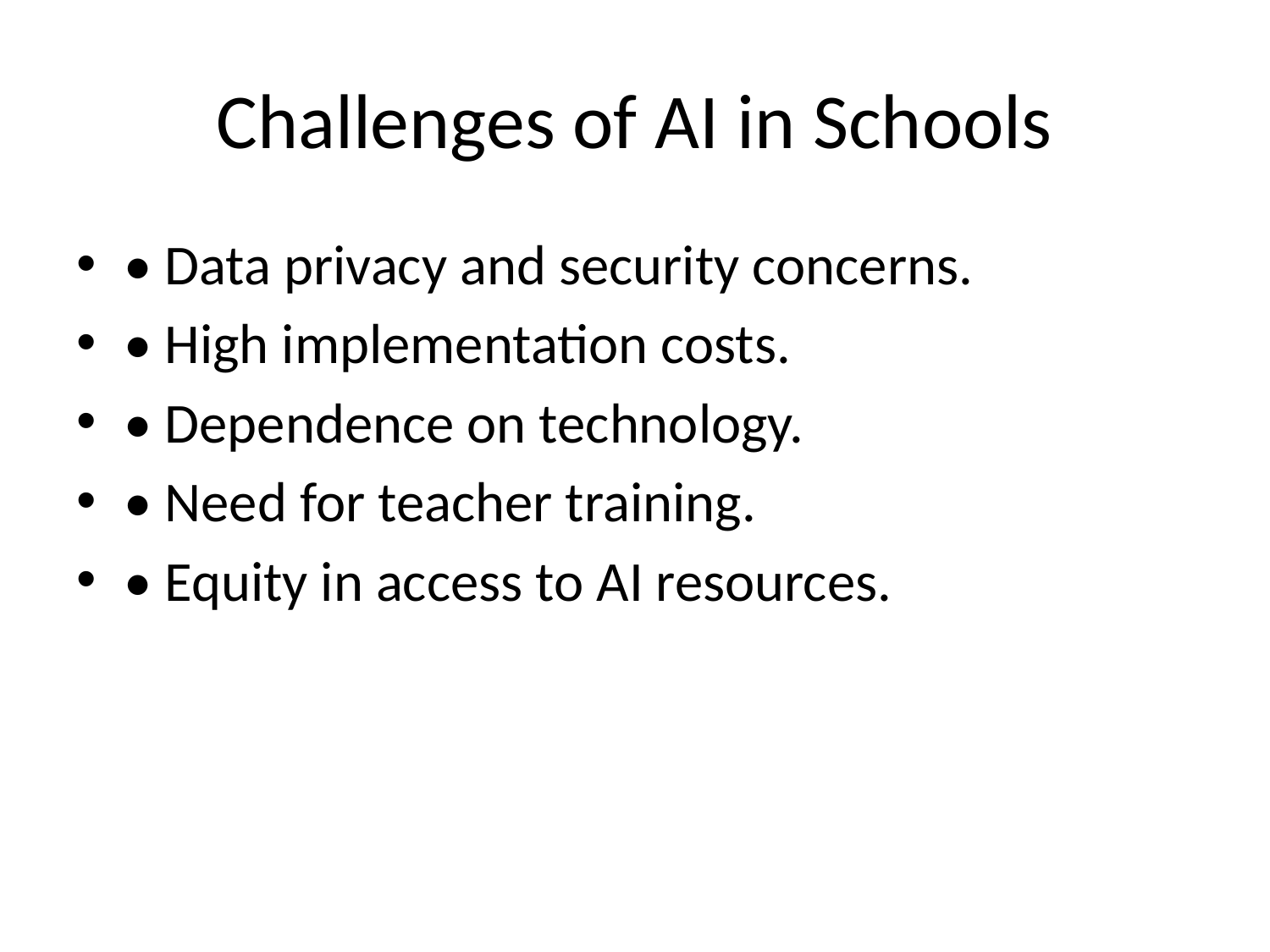

# Challenges of AI in Schools
• Data privacy and security concerns.
• High implementation costs.
• Dependence on technology.
• Need for teacher training.
• Equity in access to AI resources.